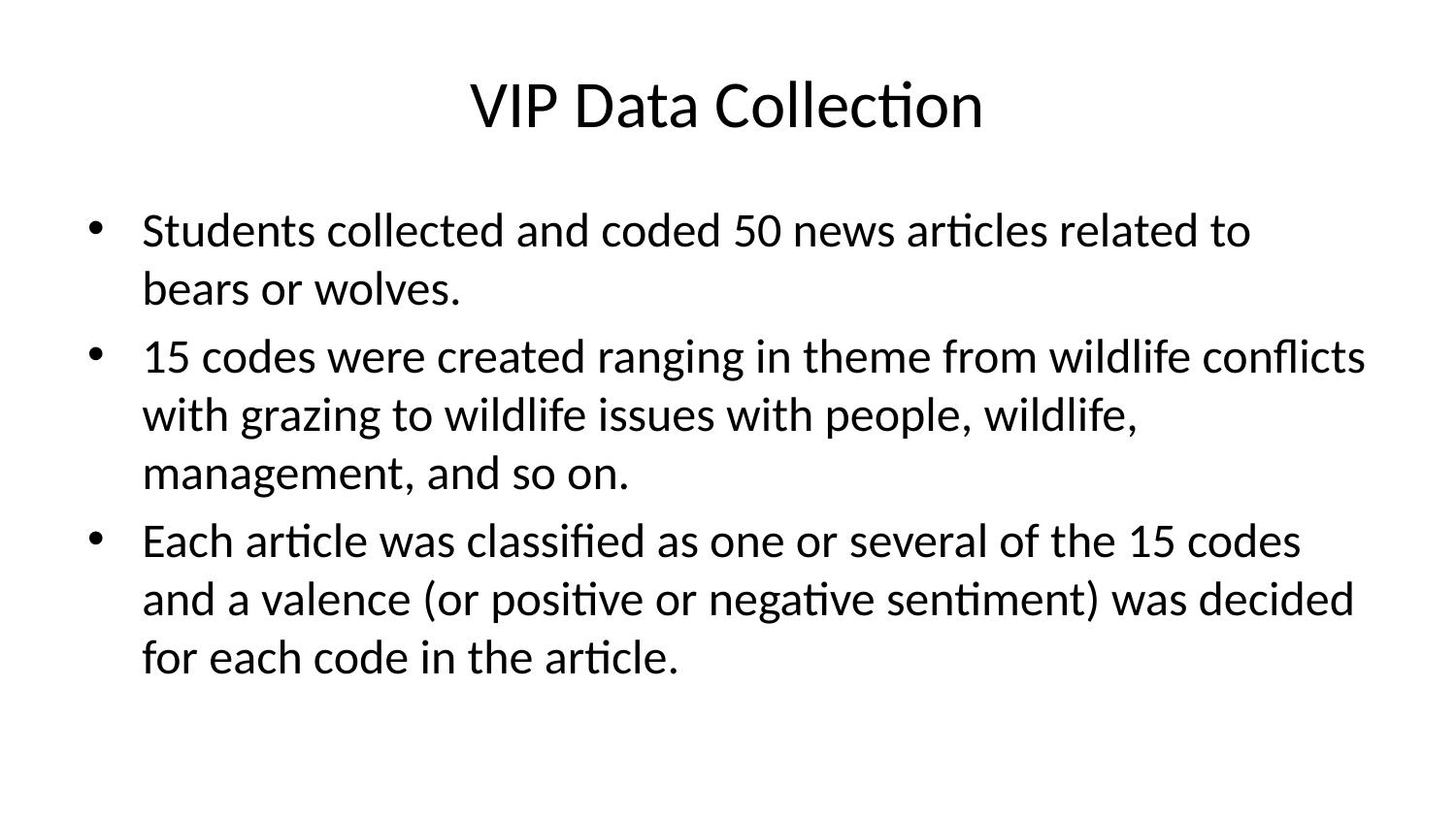

# VIP Data Collection
Students collected and coded 50 news articles related to bears or wolves.
15 codes were created ranging in theme from wildlife conflicts with grazing to wildlife issues with people, wildlife, management, and so on.
Each article was classified as one or several of the 15 codes and a valence (or positive or negative sentiment) was decided for each code in the article.